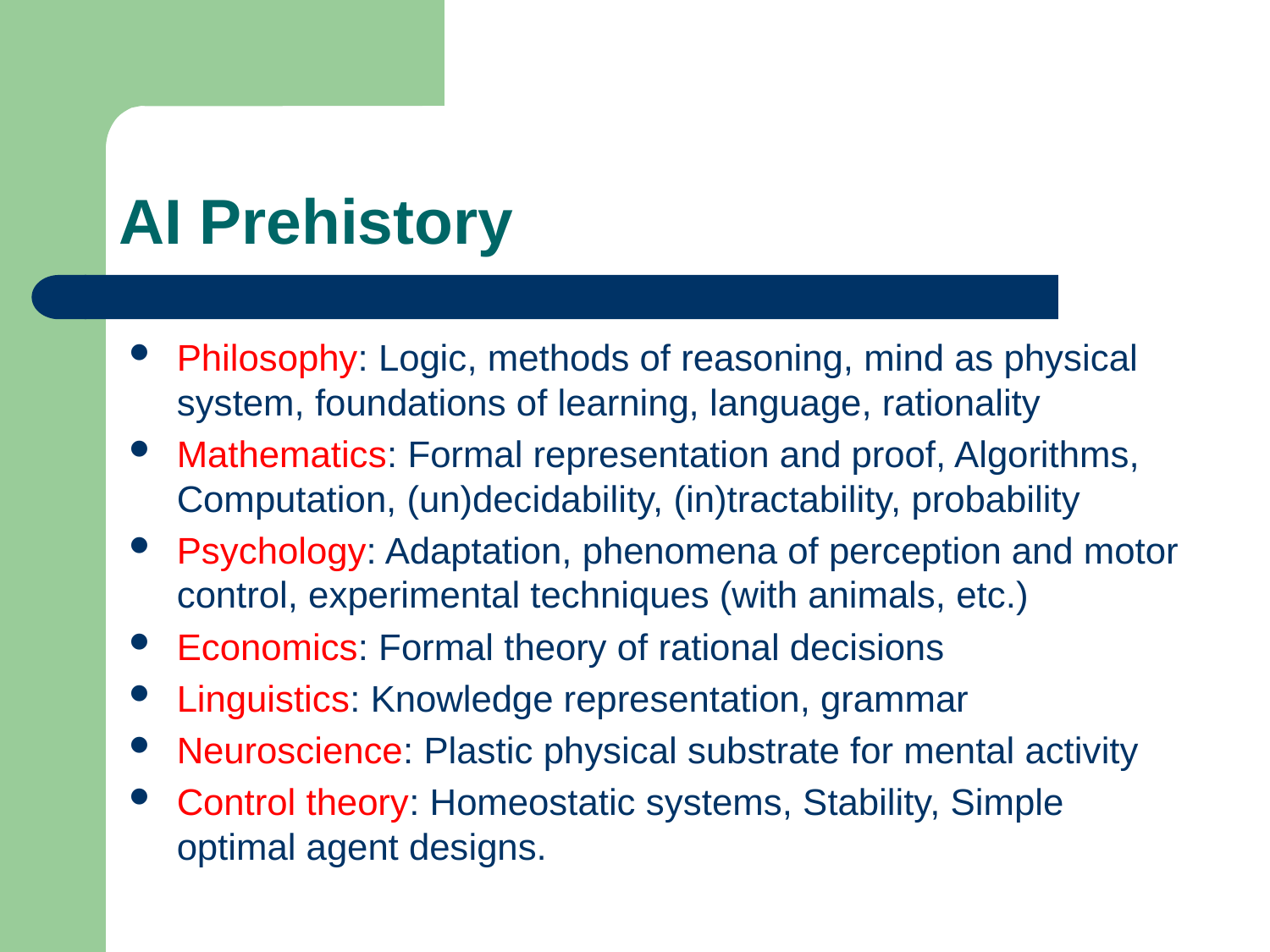

# AI Prehistory
Philosophy: Logic, methods of reasoning, mind as physical system, foundations of learning, language, rationality
Mathematics: Formal representation and proof, Algorithms, Computation, (un)decidability, (in)tractability, probability
Psychology: Adaptation, phenomena of perception and motor control, experimental techniques (with animals, etc.)
Economics: Formal theory of rational decisions
Linguistics: Knowledge representation, grammar
Neuroscience: Plastic physical substrate for mental activity
Control theory: Homeostatic systems, Stability, Simple optimal agent designs.